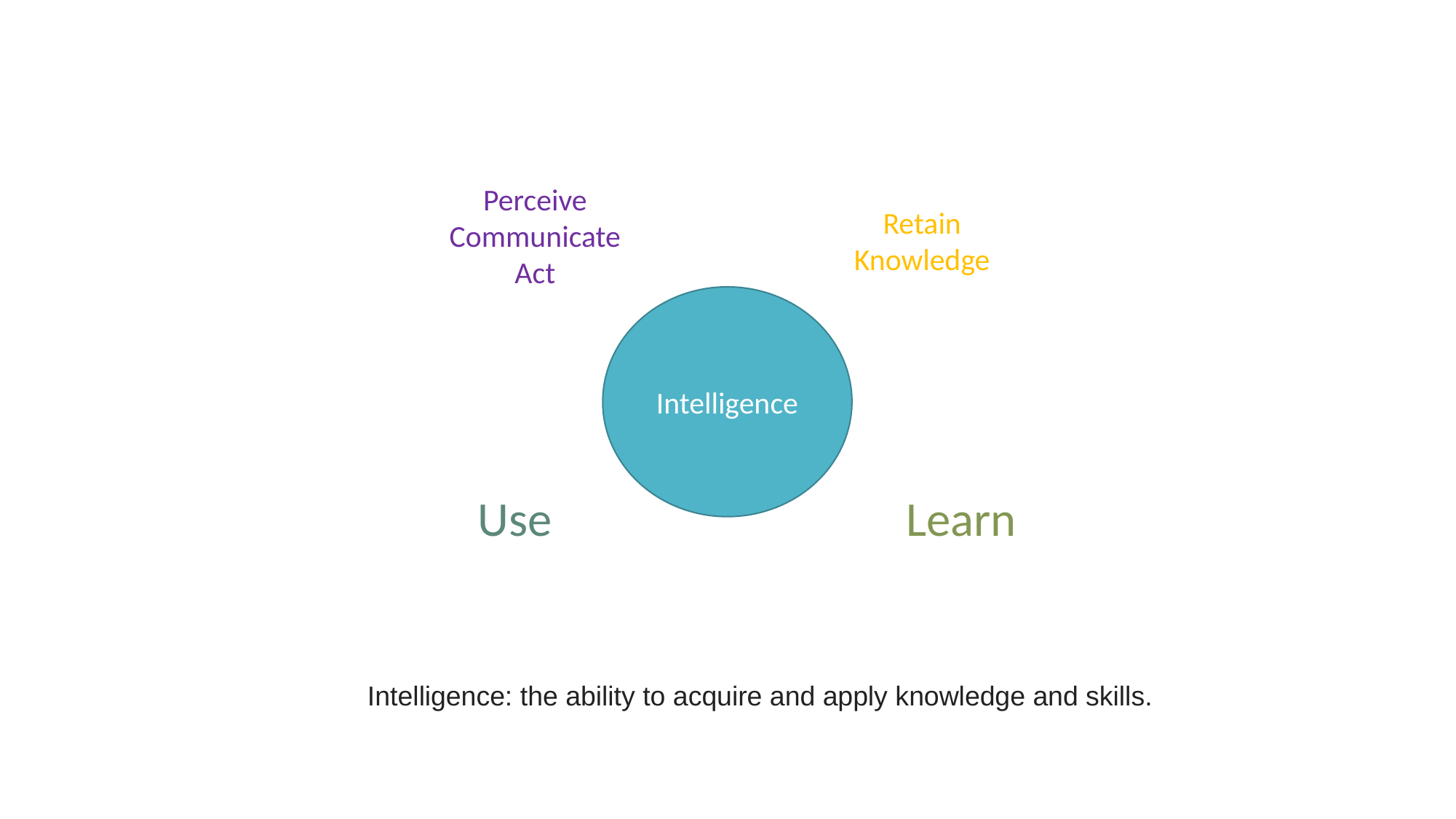

Perceive
Communicate
Act
Retain Knowledge
Intelligence
Use
Learn
Intelligence: the ability to acquire and apply knowledge and skills.